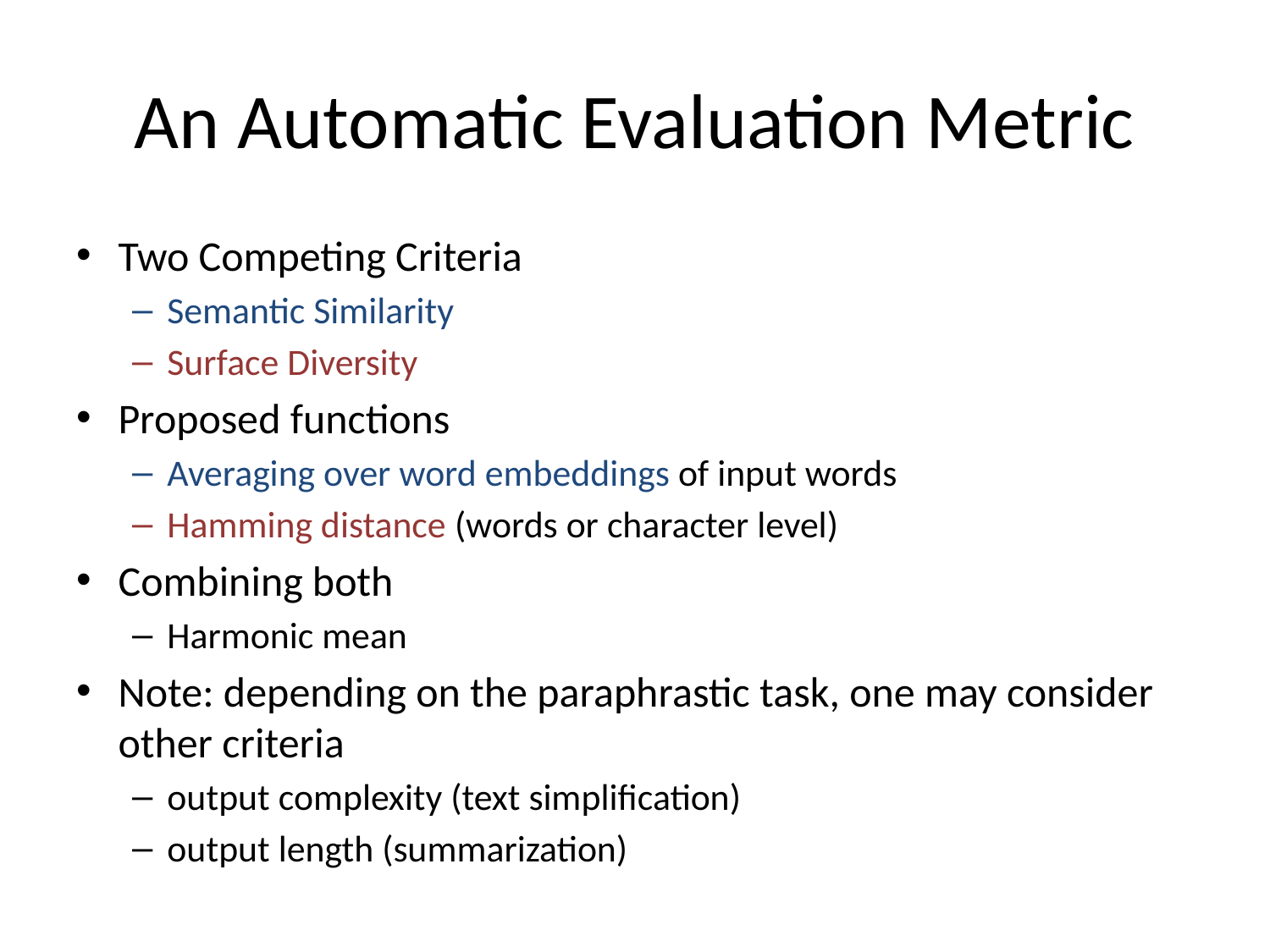

# An Automatic Evaluation Metric
Two Competing Criteria
Semantic Similarity
Surface Diversity
Proposed functions
Averaging over word embeddings of input words
Hamming distance (words or character level)
Combining both
Harmonic mean
Note: depending on the paraphrastic task, one may consider other criteria
output complexity (text simplification)
output length (summarization)